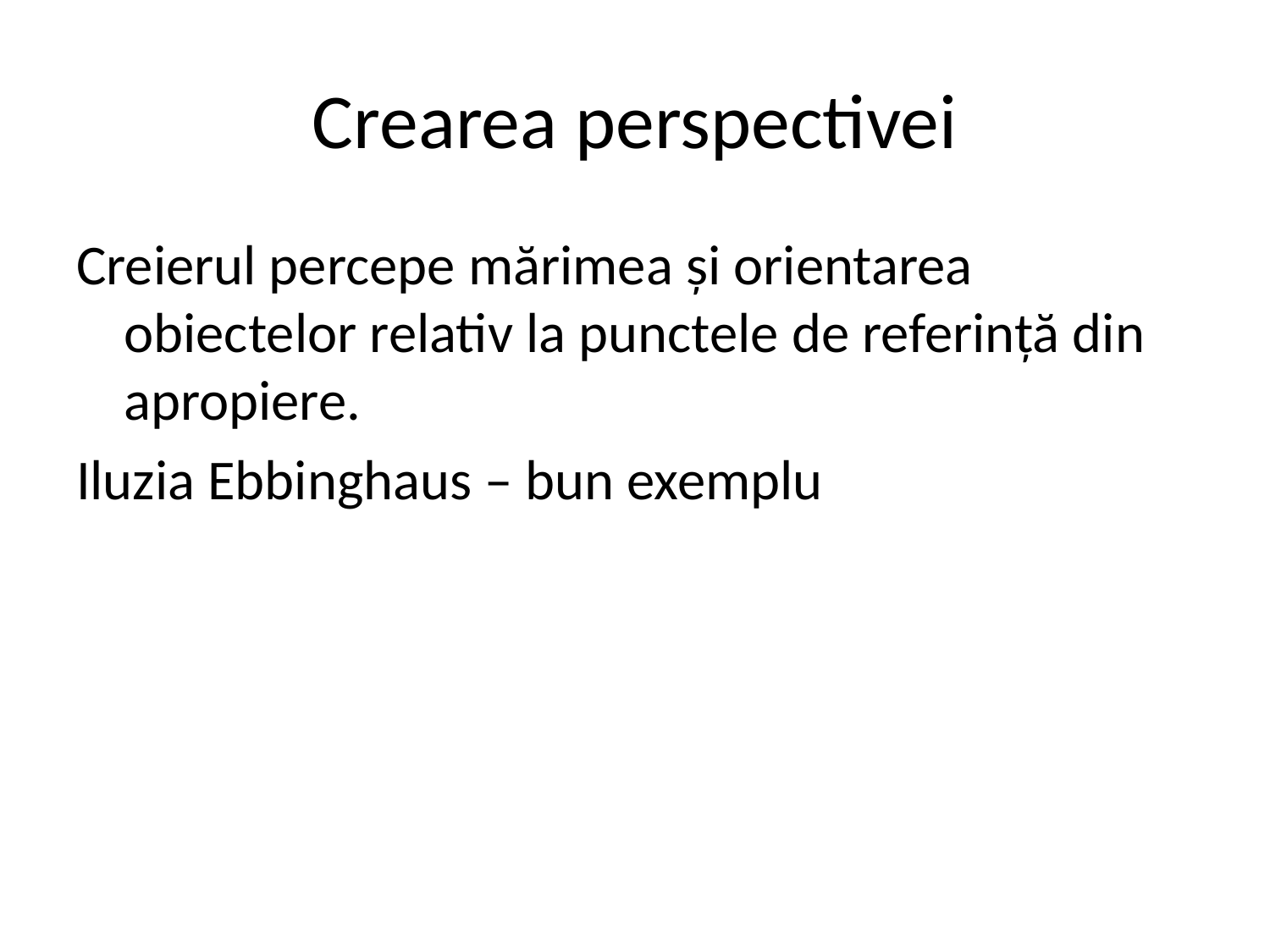

# Crearea perspectivei
Creierul percepe mărimea și orientarea obiectelor relativ la punctele de referință din apropiere.
Iluzia Ebbinghaus – bun exemplu